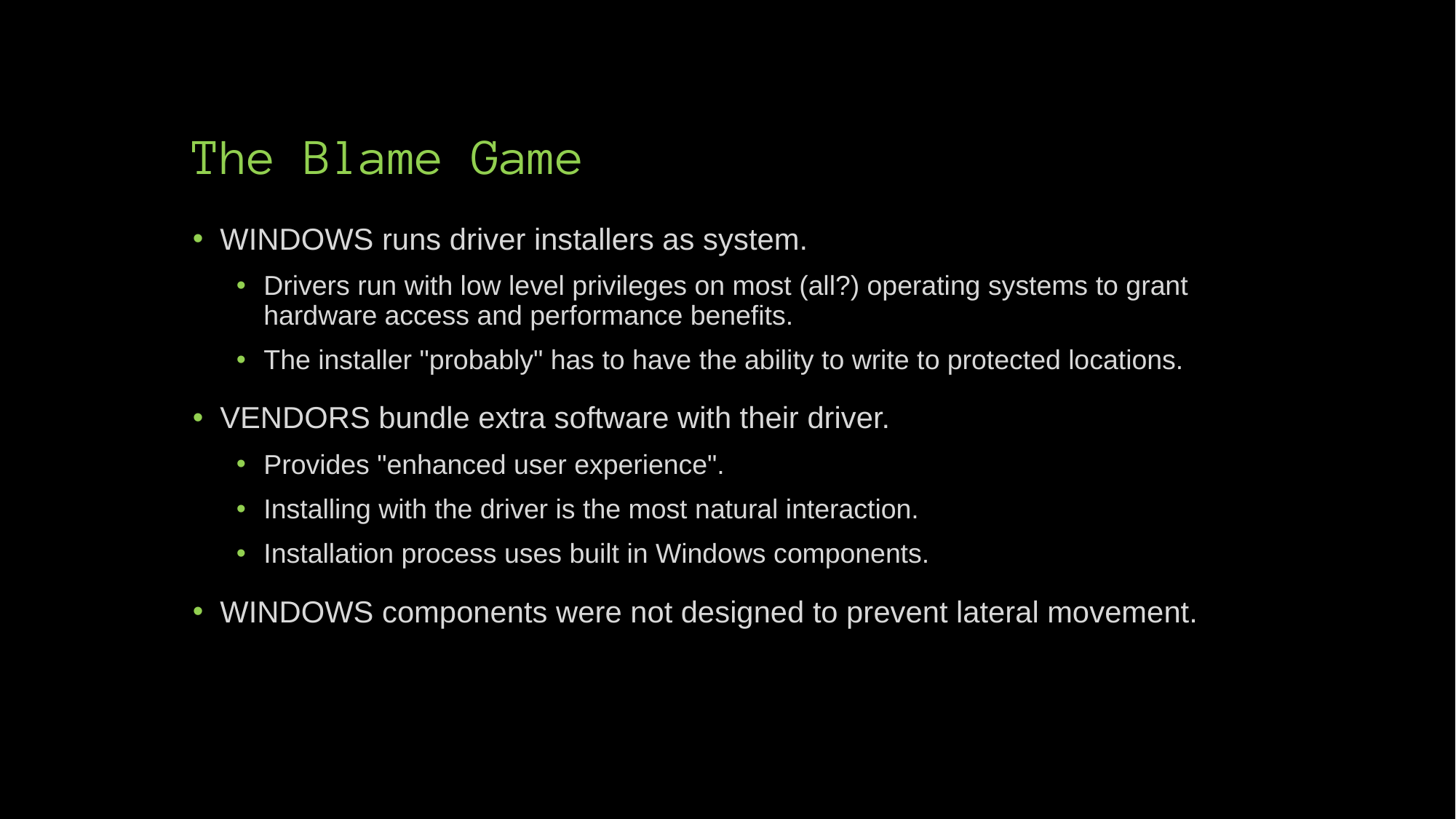

# The Blame Game
WINDOWS runs driver installers as system.
Drivers run with low level privileges on most (all?) operating systems to grant hardware access and performance benefits.
The installer "probably" has to have the ability to write to protected locations.
VENDORS bundle extra software with their driver.
Provides "enhanced user experience".
Installing with the driver is the most natural interaction.
Installation process uses built in Windows components.
WINDOWS components were not designed to prevent lateral movement.